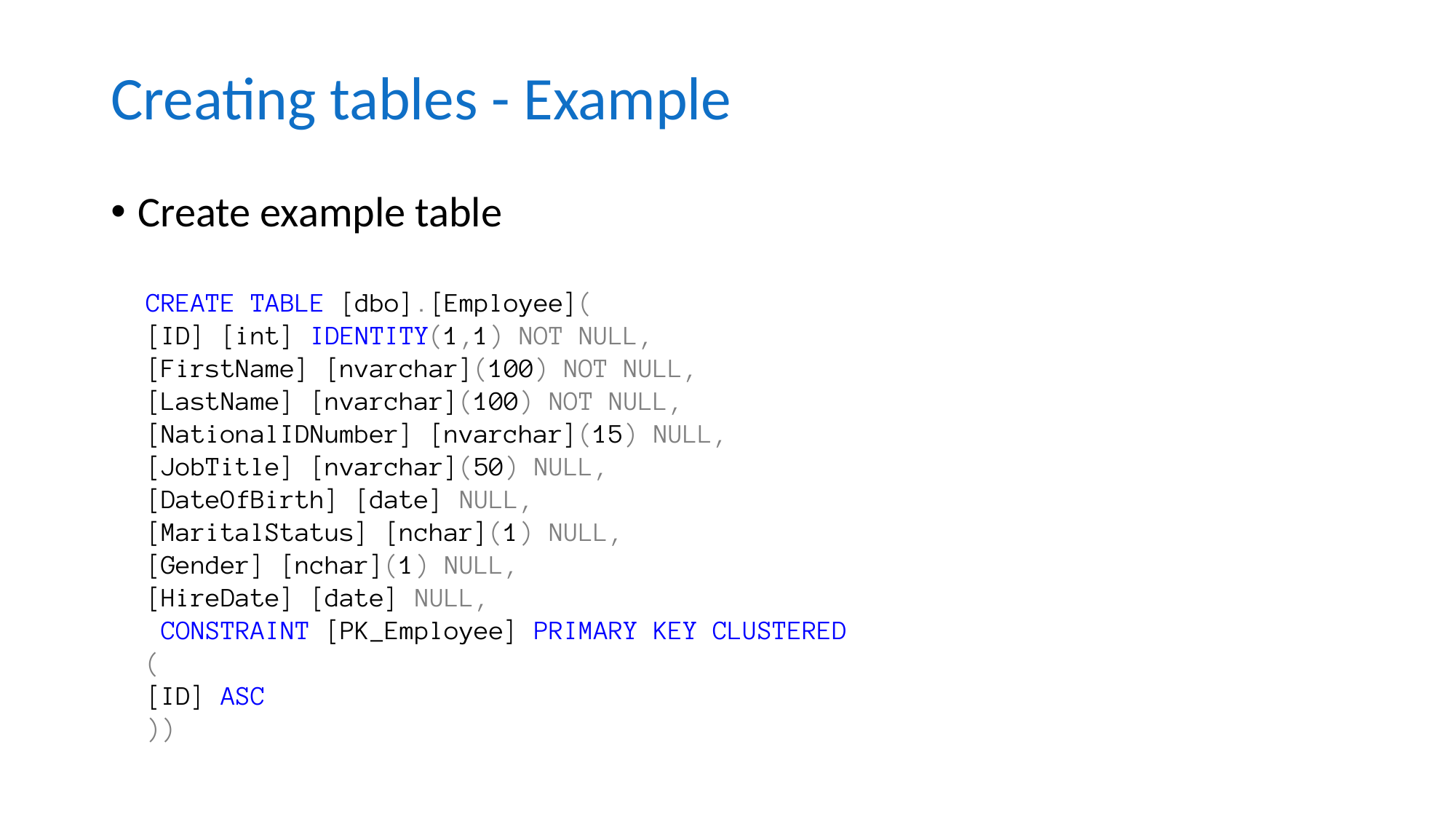

# Creating tables - Example
Create example table

CREATE TABLE [dbo].[Employee](
[ID] [int] IDENTITY(1,1) NOT NULL,
[FirstName] [nvarchar](100) NOT NULL,
[LastName] [nvarchar](100) NOT NULL,
[NationalIDNumber] [nvarchar](15) NULL,
[JobTitle] [nvarchar](50) NULL,
[DateOfBirth] [date] NULL,
[MaritalStatus] [nchar](1) NULL,
[Gender] [nchar](1) NULL,
[HireDate] [date] NULL,
 CONSTRAINT [PK_Employee] PRIMARY KEY CLUSTERED
(
[ID] ASC
))